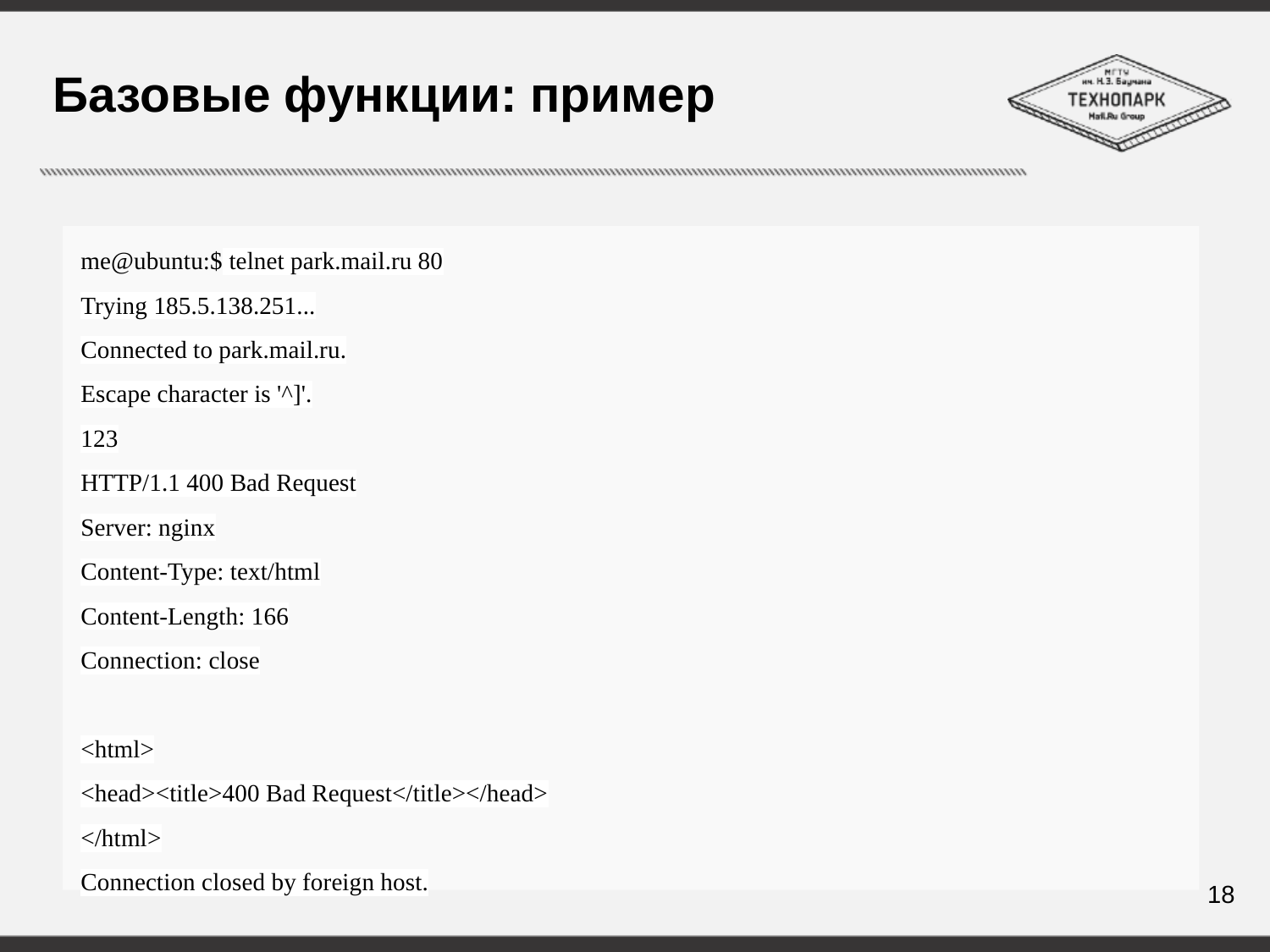

# Базовые функции: пример
me@ubuntu:$ telnet park.mail.ru 80
Trying 185.5.138.251...
Connected to park.mail.ru.
Escape character is '^]'.
123
HTTP/1.1 400 Bad Request
Server: nginx
Content-Type: text/html
Content-Length: 166
Connection: close

<html>
<head><title>400 Bad Request</title></head>
</html>
Connection closed by foreign host.
18